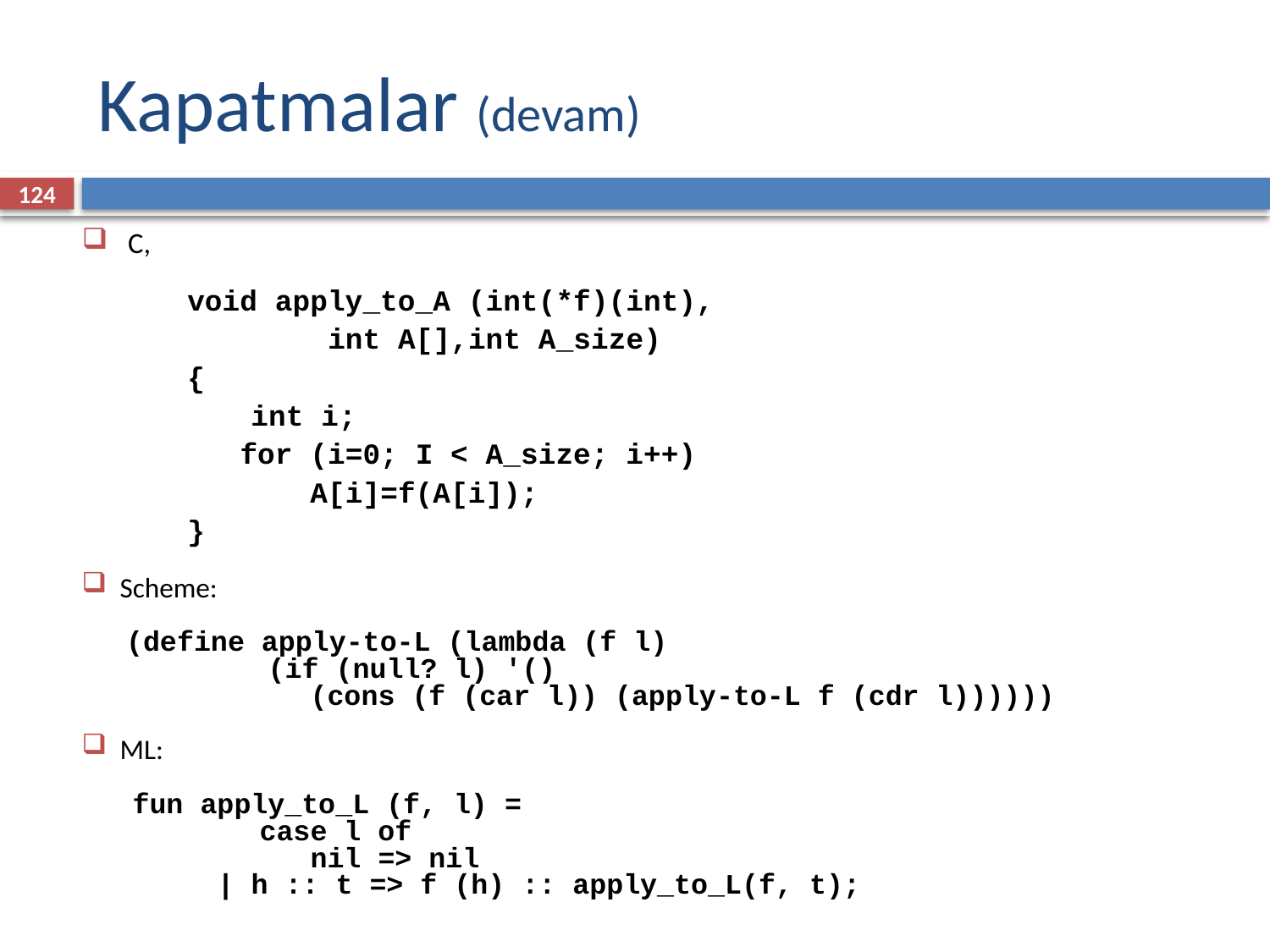

# Kapatmalar (devam)
124
C,

      void apply_to_A (int(*f)(int),
              int A[],int A_size)
      {
	       int i;
         for (i=0; I < A_size; i++)
             A[i]=f(A[i]);
      }

  Scheme:

       (define apply-to-L (lambda (f l)
           (if (null? l) '()
	      (cons (f (car l)) (apply-to-L f (cdr l))))))

  ML:

        fun apply_to_L (f, l) =
	   case l of
	      nil => nil
        | h :: t => f (h) :: apply_to_L(f, t);